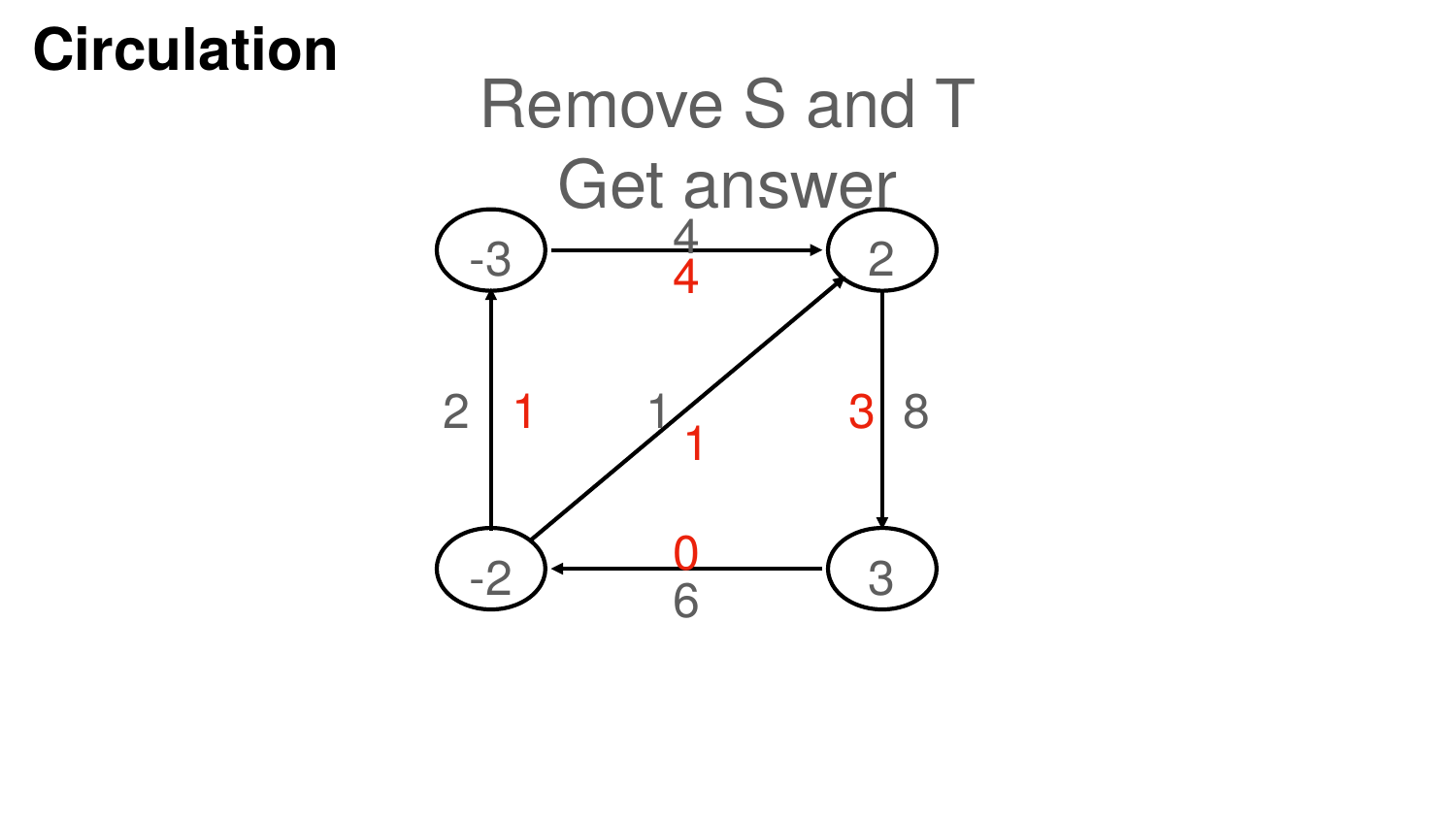

Circulation
Remove S and T
Get answer
4

-3
2
4
3
2
1
1
8
1
0

-2
3
6